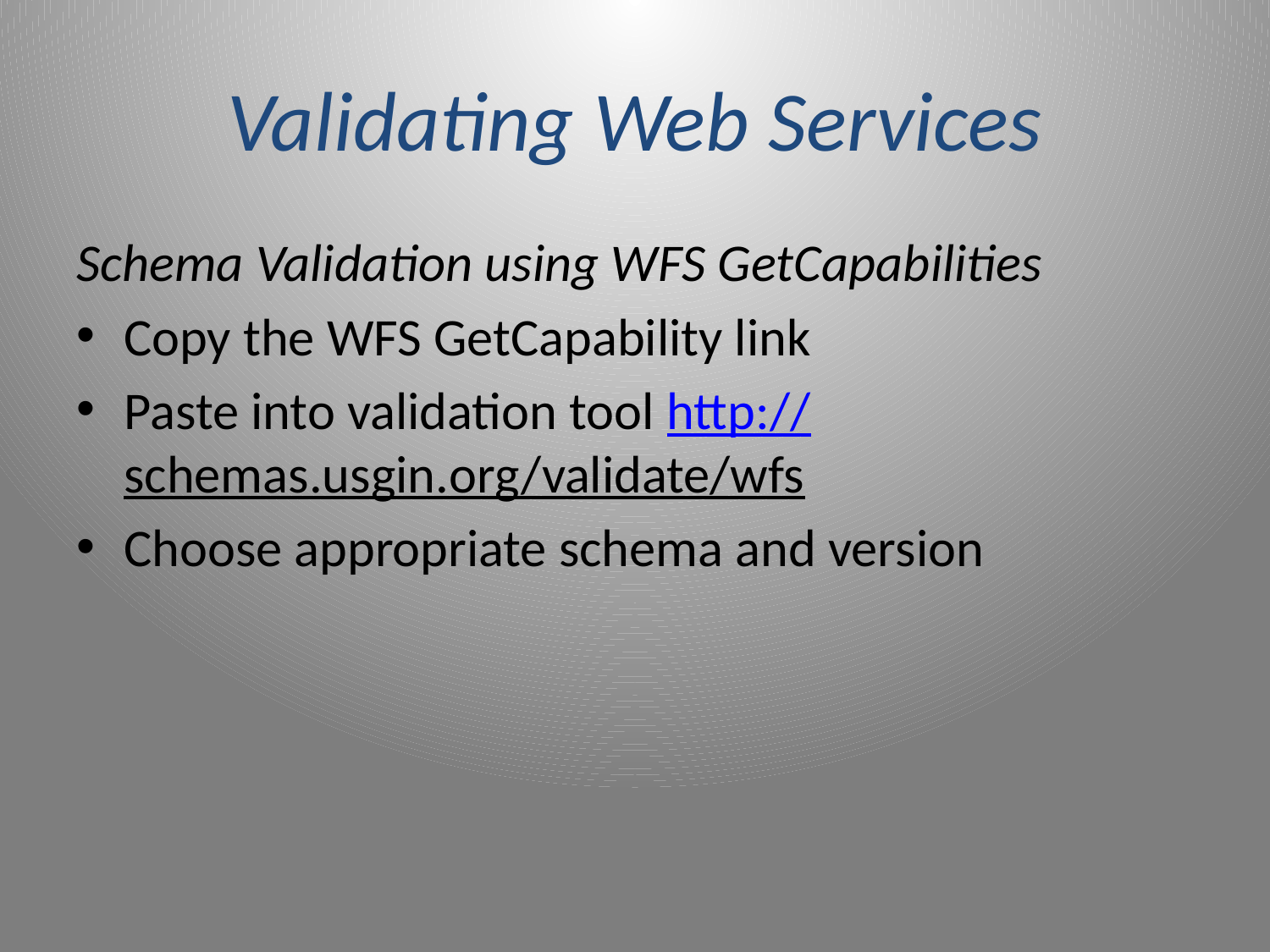

# Validating Web Services
Schema Validation using WFS GetCapabilities
Copy the WFS GetCapability link
Paste into validation tool http://schemas.usgin.org/validate/wfs
Choose appropriate schema and version